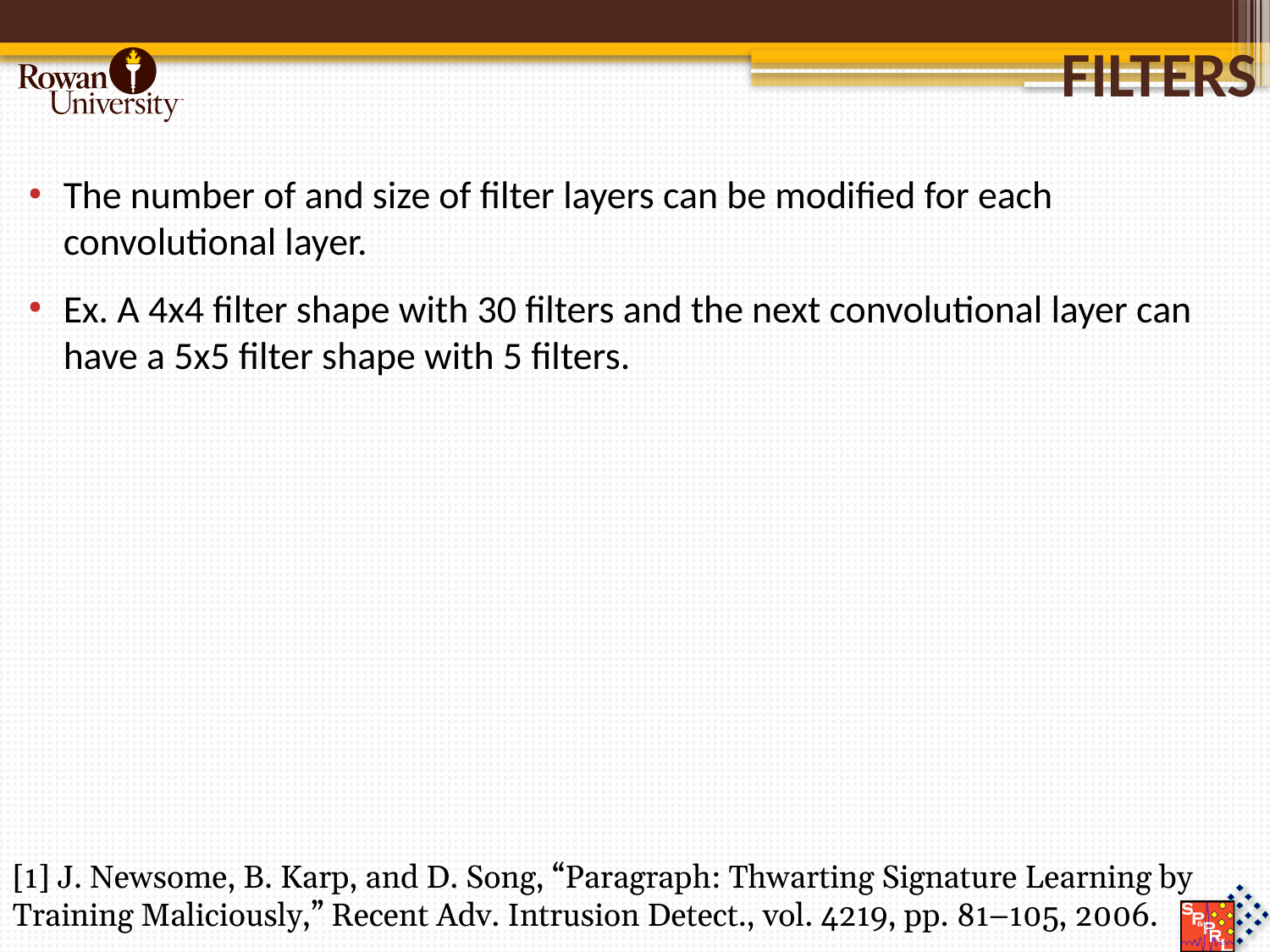

# Filters
The number of and size of filter layers can be modified for each convolutional layer.
Ex. A 4x4 filter shape with 30 filters and the next convolutional layer can have a 5x5 filter shape with 5 filters.
[1] J. Newsome, B. Karp, and D. Song, “Paragraph: Thwarting Signature Learning by Training Maliciously,” Recent Adv. Intrusion Detect., vol. 4219, pp. 81–105, 2006.